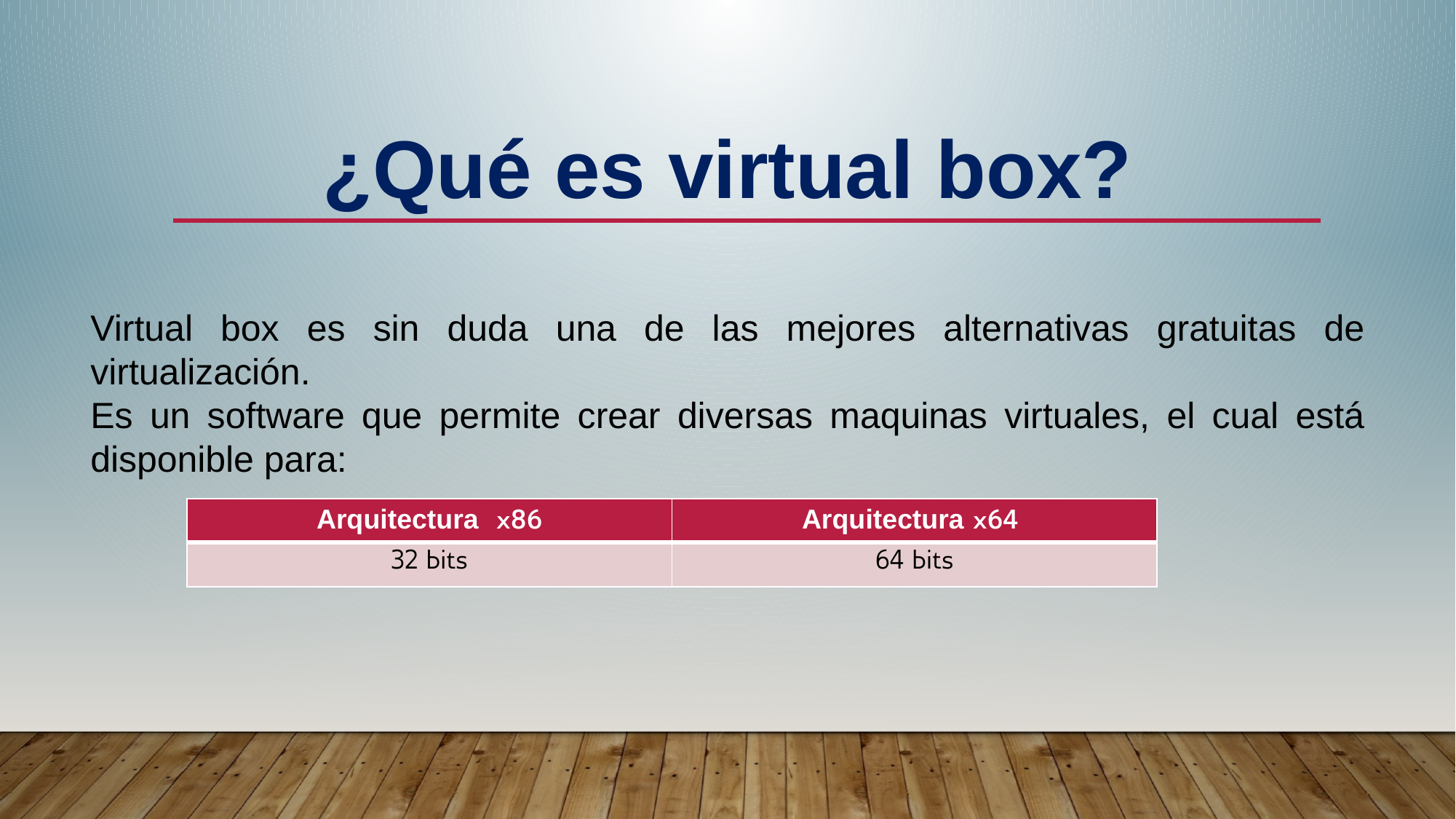

¿Qué es virtual box?
Virtual box es sin duda una de las mejores alternativas gratuitas de virtualización.
Es un software que permite crear diversas maquinas virtuales, el cual está disponible para:
| Arquitectura x86 | Arquitectura x64 |
| --- | --- |
| 32 bits | 64 bits |